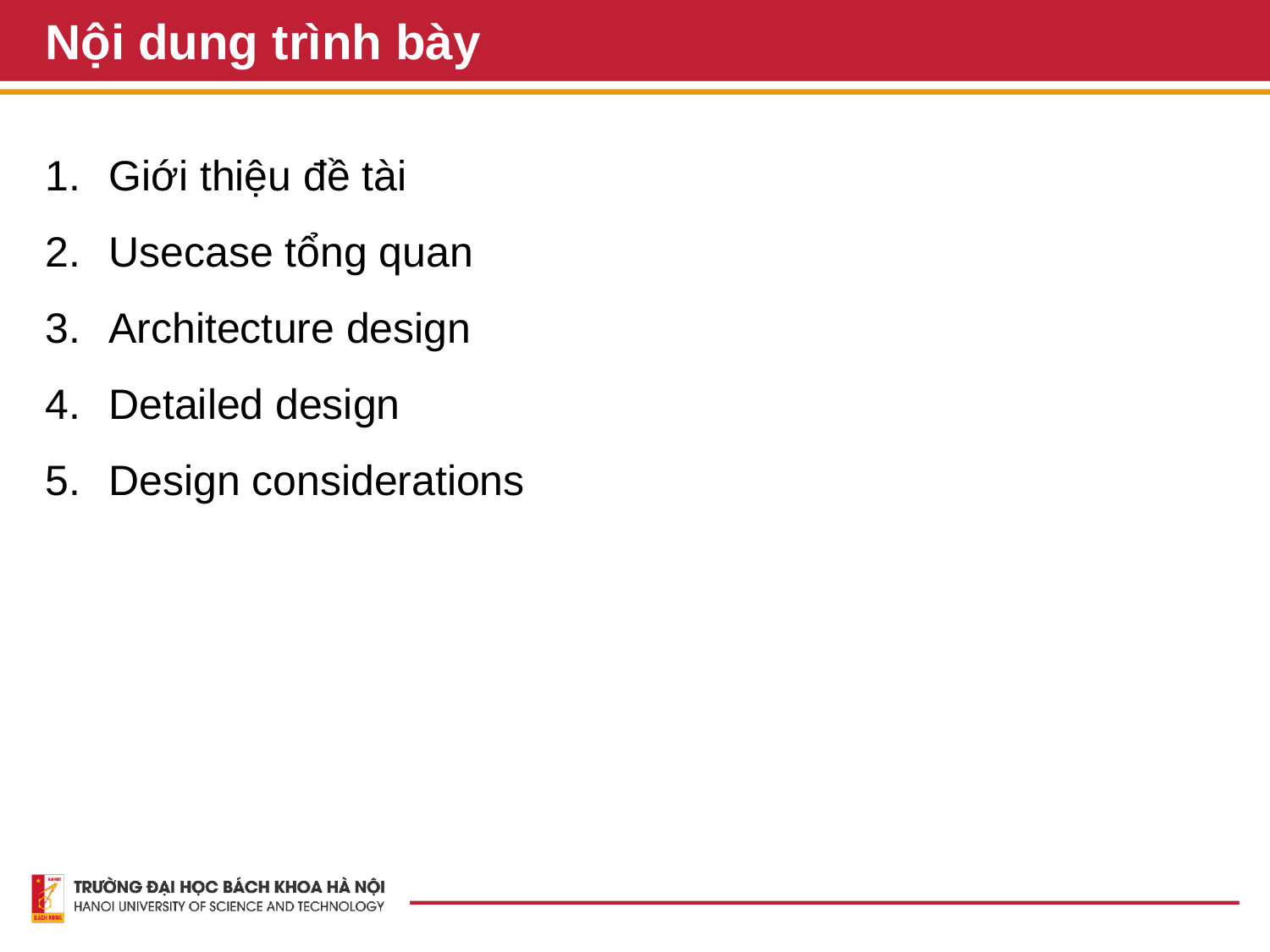

# Nội dung trình bày
Giới thiệu đề tài
Usecase tổng quan
Architecture design
Detailed design
Design considerations